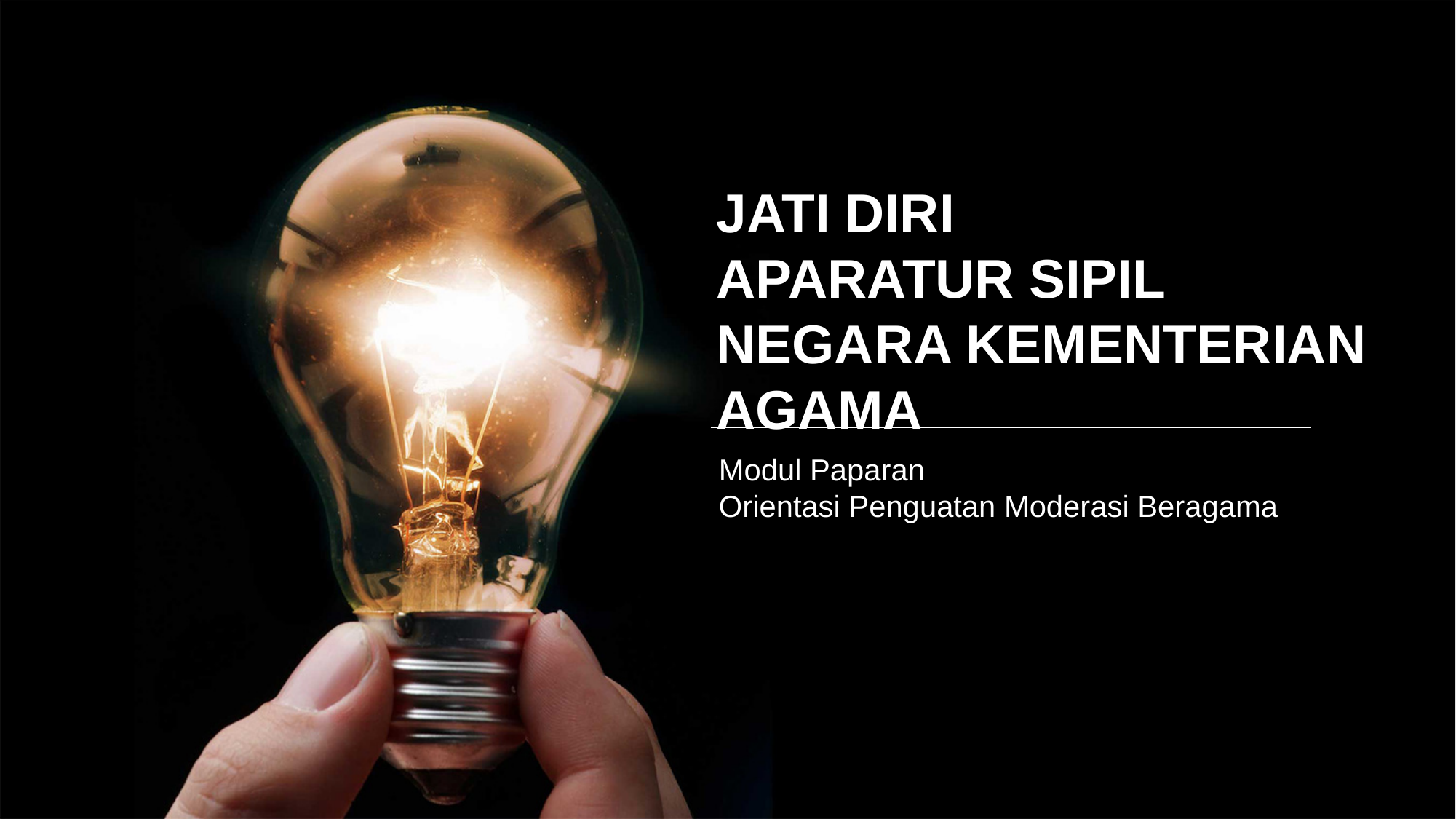

JATI DIRI
APARATUR SIPIL NEGARA KEMENTERIAN AGAMA
Modul Paparan
Orientasi Penguatan Moderasi Beragama